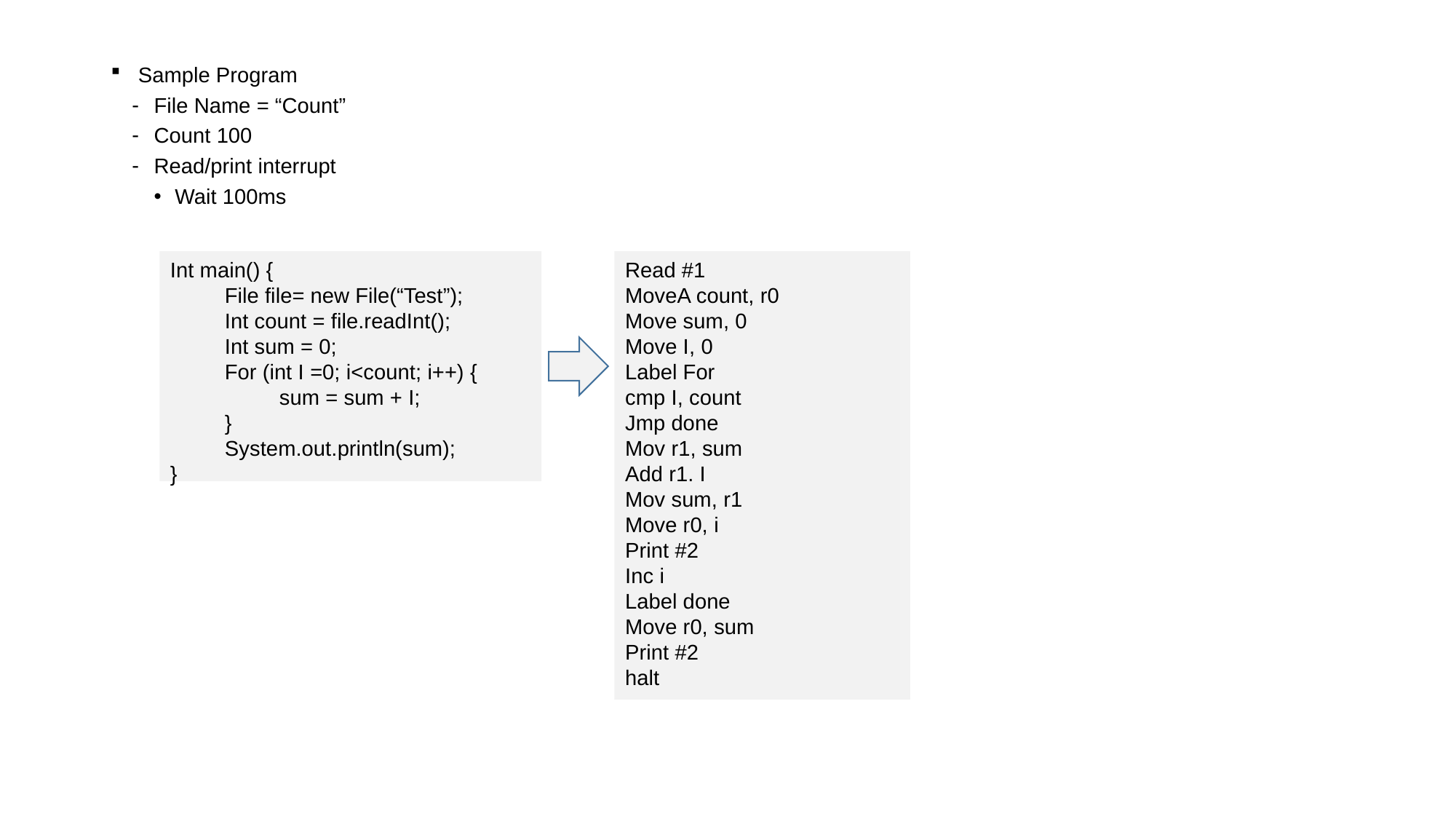

Sample Program
File Name = “Count”
Count 100
Read/print interrupt
Wait 100ms

Int main() {
File file= new File(“Test”);
Int count = file.readInt();
Int sum = 0;
For (int I =0; i<count; i++) {
sum = sum + I;
}
System.out.println(sum);
}

Read #1
MoveA count, r0
Move sum, 0
Move I, 0
Label For
cmp I, count
Jmp done
Mov r1, sum
Add r1. I
Mov sum, r1
Move r0, i
Print #2
Inc i
Label done
Move r0, sum
Print #2
halt